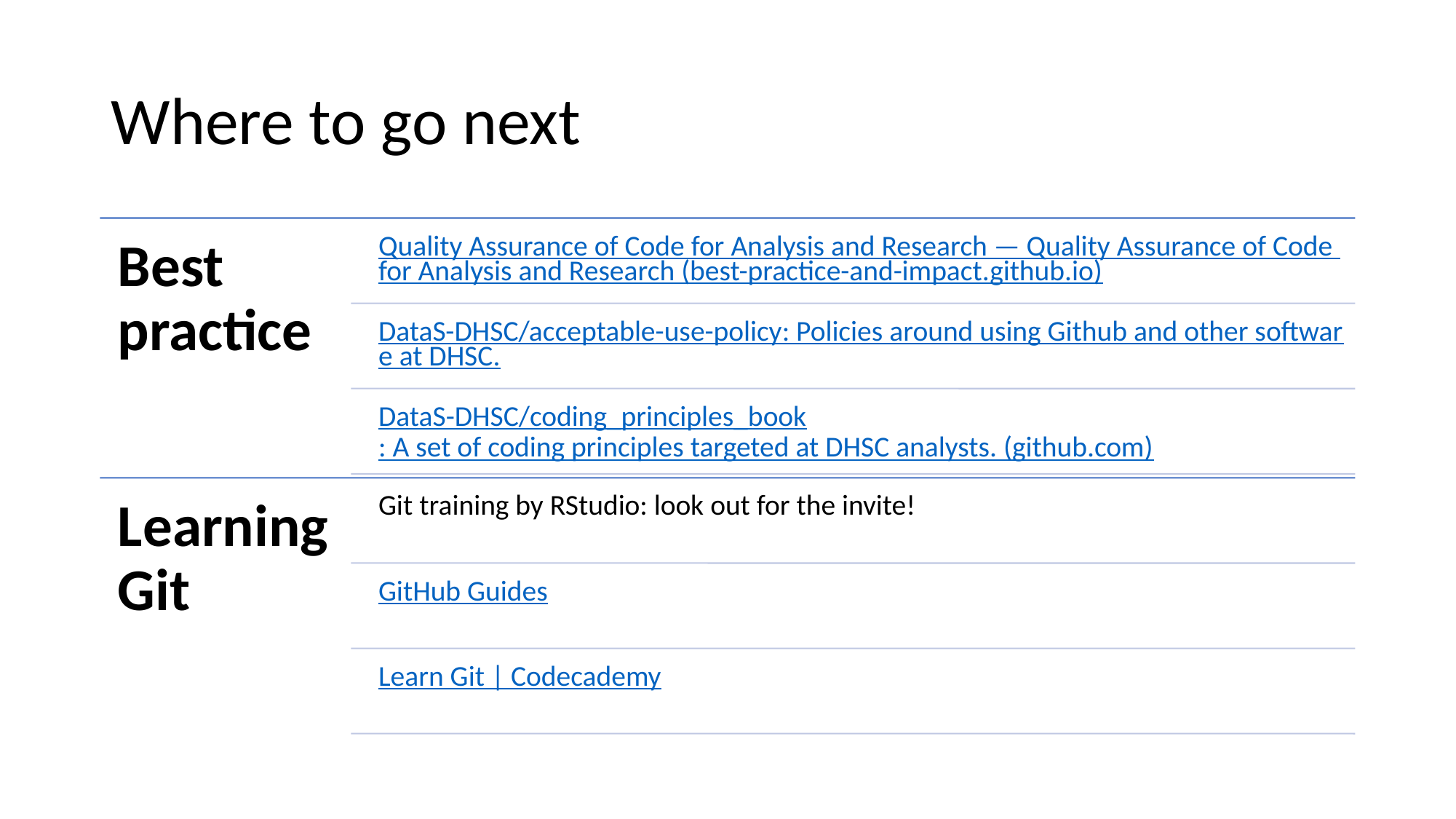

# Where to go next
Best practice
Quality Assurance of Code for Analysis and Research — Quality Assurance of Code for Analysis and Research (best-practice-and-impact.github.io)
DataS-DHSC/acceptable-use-policy: Policies around using Github and other software at DHSC.
DataS-DHSC/coding_principles_book: A set of coding principles targeted at DHSC analysts. (github.com)
Learning Git
Git training by RStudio: look out for the invite!
GitHub Guides
Learn Git | Codecademy